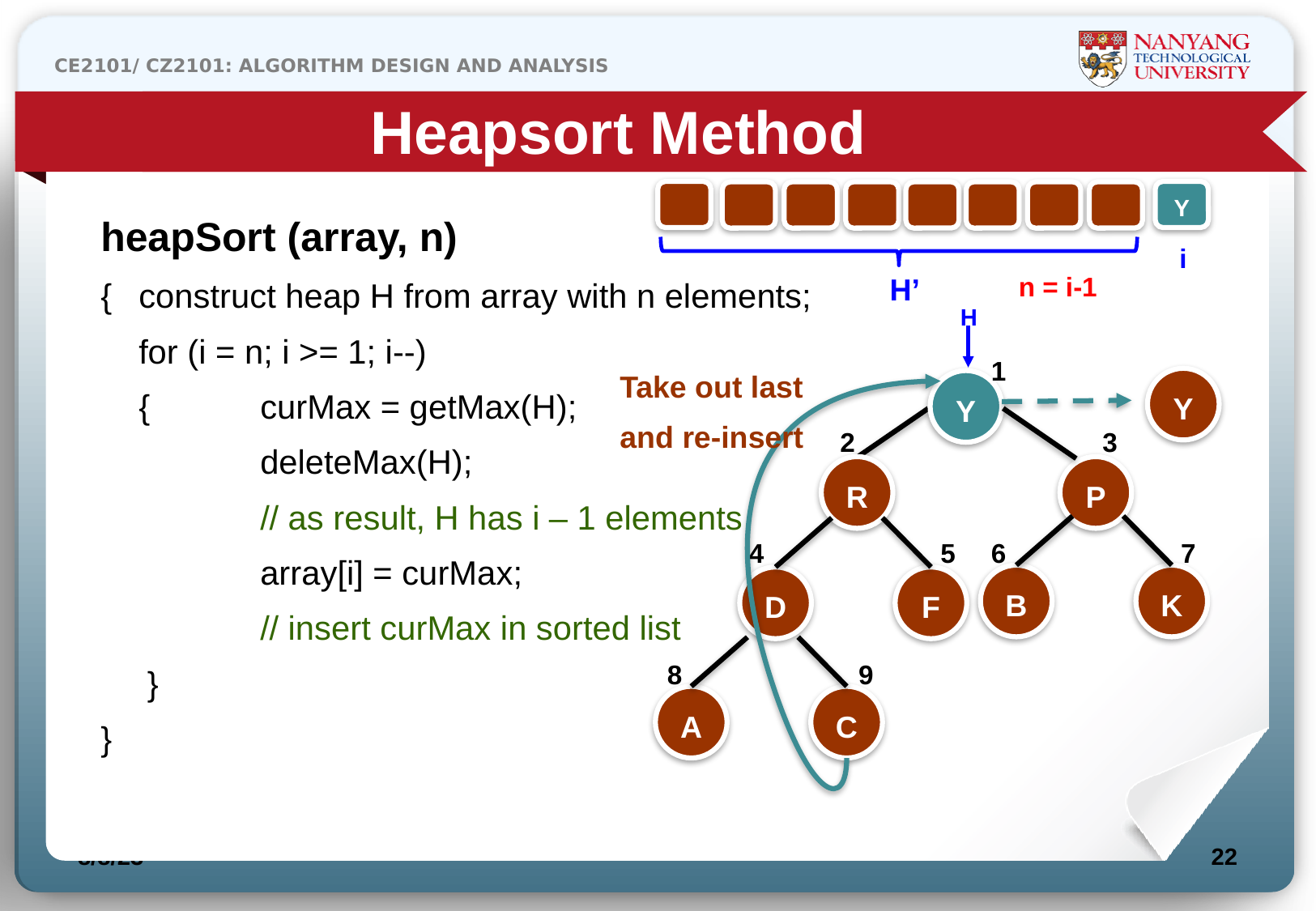

Heapsort Method

Y

i
H’
n = i-1
heapSort (array, n)
{	construct heap H from array with n elements;
	for (i = n; i >= 1; i--)
	{	curMax = getMax(H);
		deleteMax(H);
		// as result, H has i – 1 elements
		array[i] = curMax;
		// insert curMax in sorted list
     }
}
H
1
Take out last
and re-insert
Y
Y
2
3
R
P
4
D
F
5
6
7
B
K
8
9
A
C